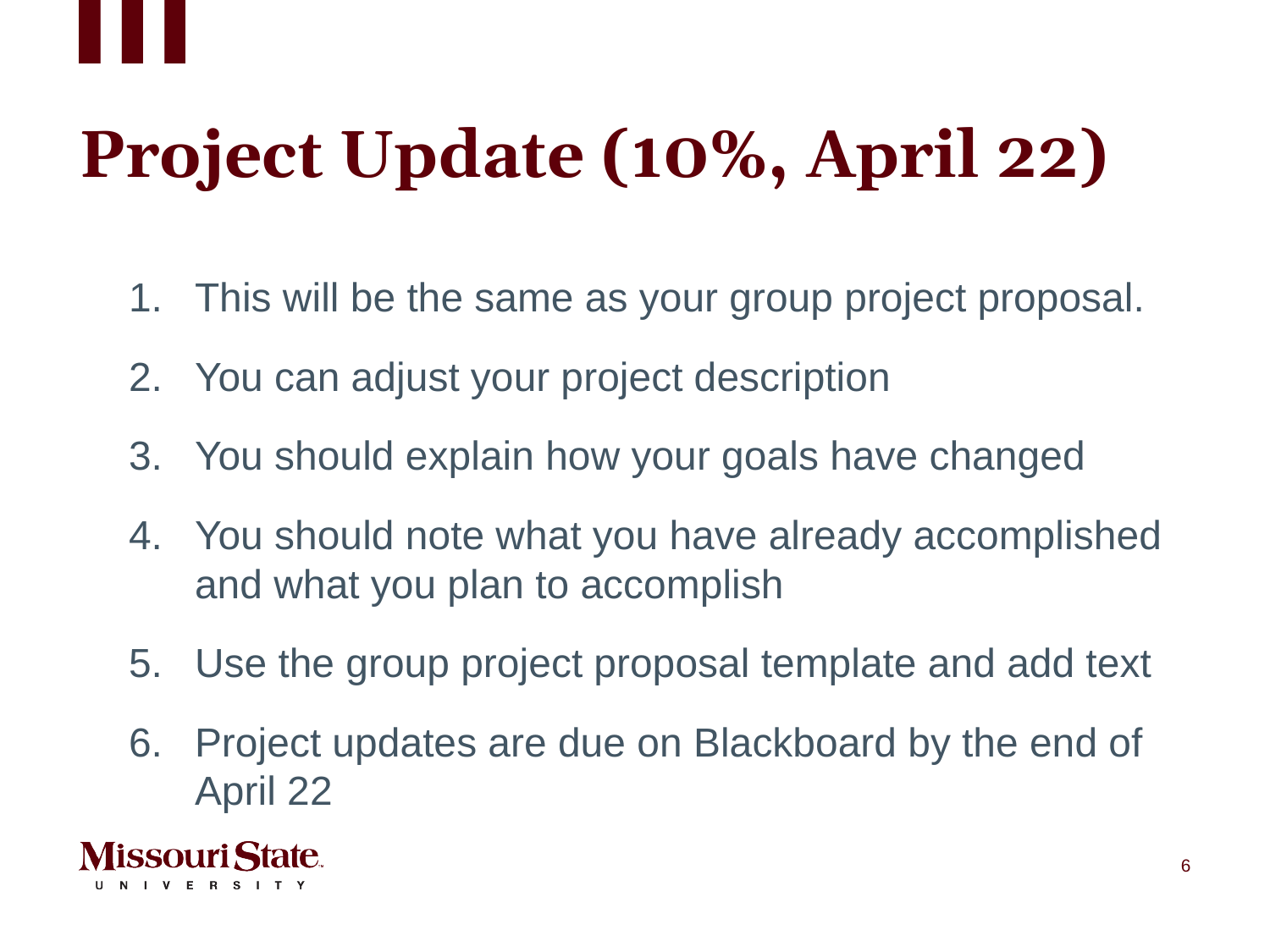

# Project Update (10%, April 22)
This will be the same as your group project proposal.
You can adjust your project description
You should explain how your goals have changed
You should note what you have already accomplished and what you plan to accomplish
Use the group project proposal template and add text
Project updates are due on Blackboard by the end of April 22

6